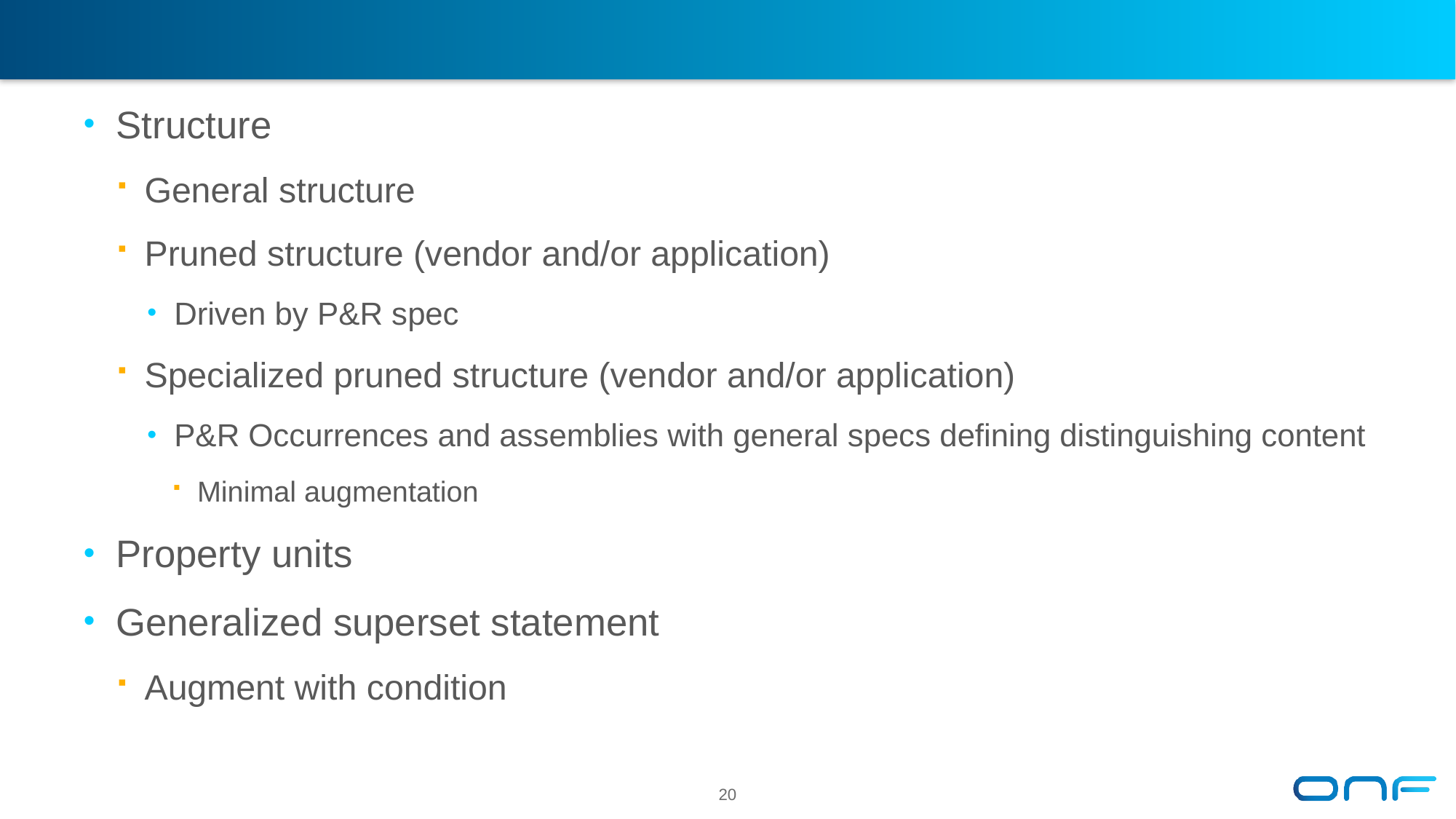

#
Structure
General structure
Pruned structure (vendor and/or application)
Driven by P&R spec
Specialized pruned structure (vendor and/or application)
P&R Occurrences and assemblies with general specs defining distinguishing content
Minimal augmentation
Property units
Generalized superset statement
Augment with condition

20